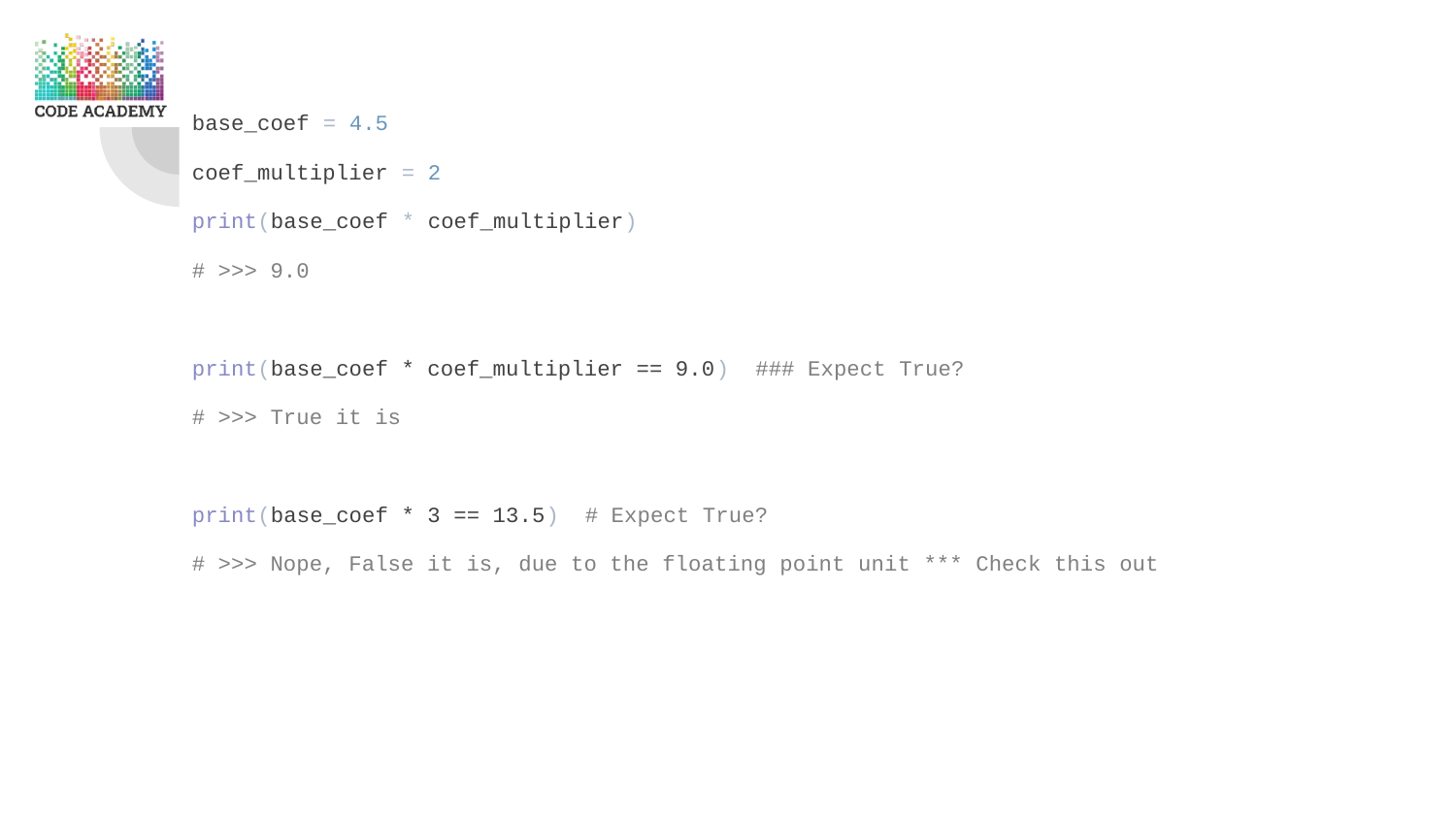

base_coef = 4.5
coef_multiplier = 2
print(base_coef * coef_multiplier)
# >>> 9.0

print(base_coef * coef_multiplier == 9.0)  ### Expect True?
# >>> True it is

print(base_coef * 3 == 13.5)  # Expect True?
# >>> Nope, False it is, due to the floating point unit *** Check this out